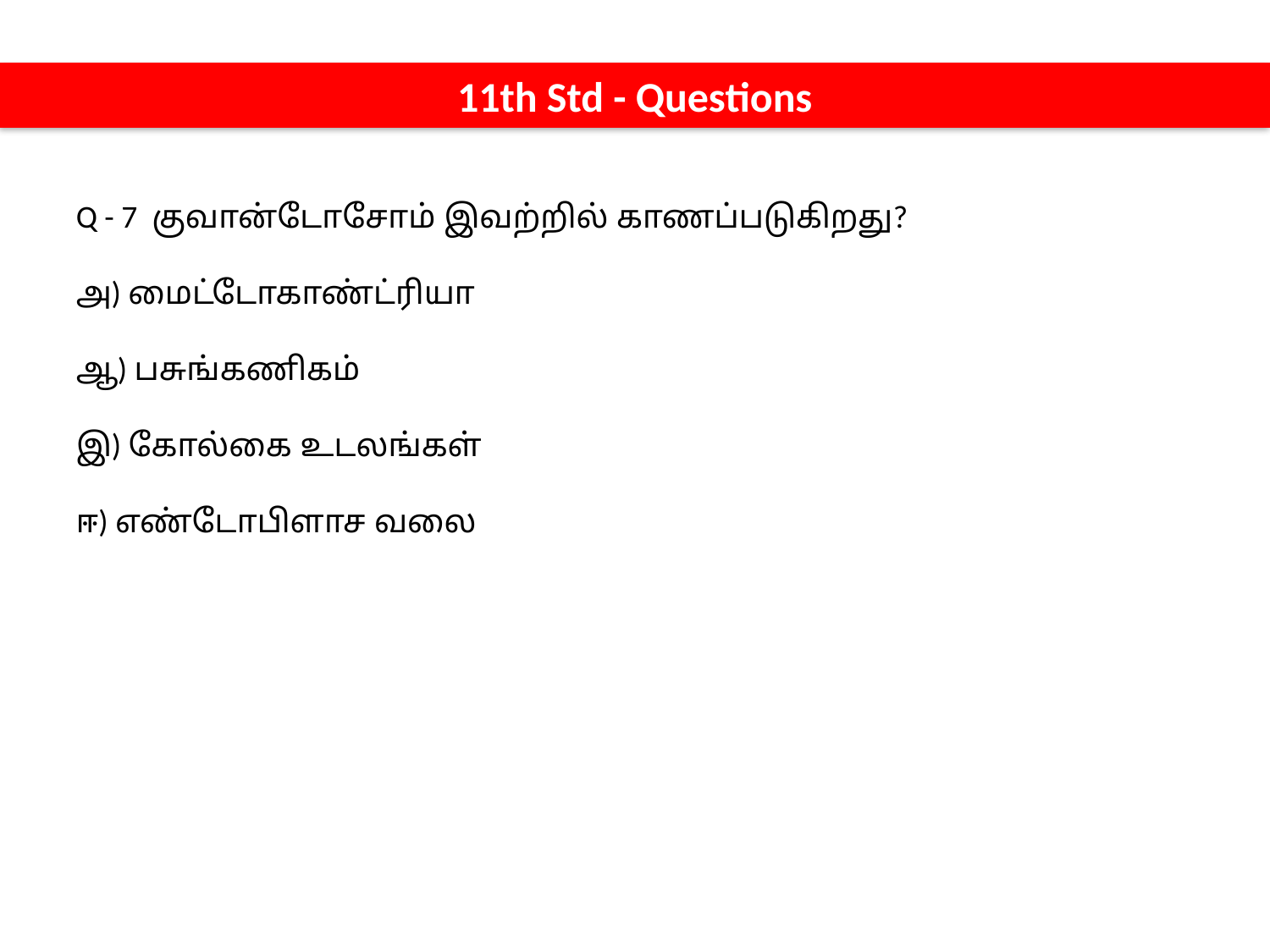

11th Std - Questions
Q - 7  குவான்டோசோம் இவற்றில் காணப்படுகிறது?

அ) மைட்டோகாண்ட்ரியா

ஆ) பசுங்கணிகம்

இ) கோல்கை உடலங்கள்

ஈ) எண்டோபிளாச வலை